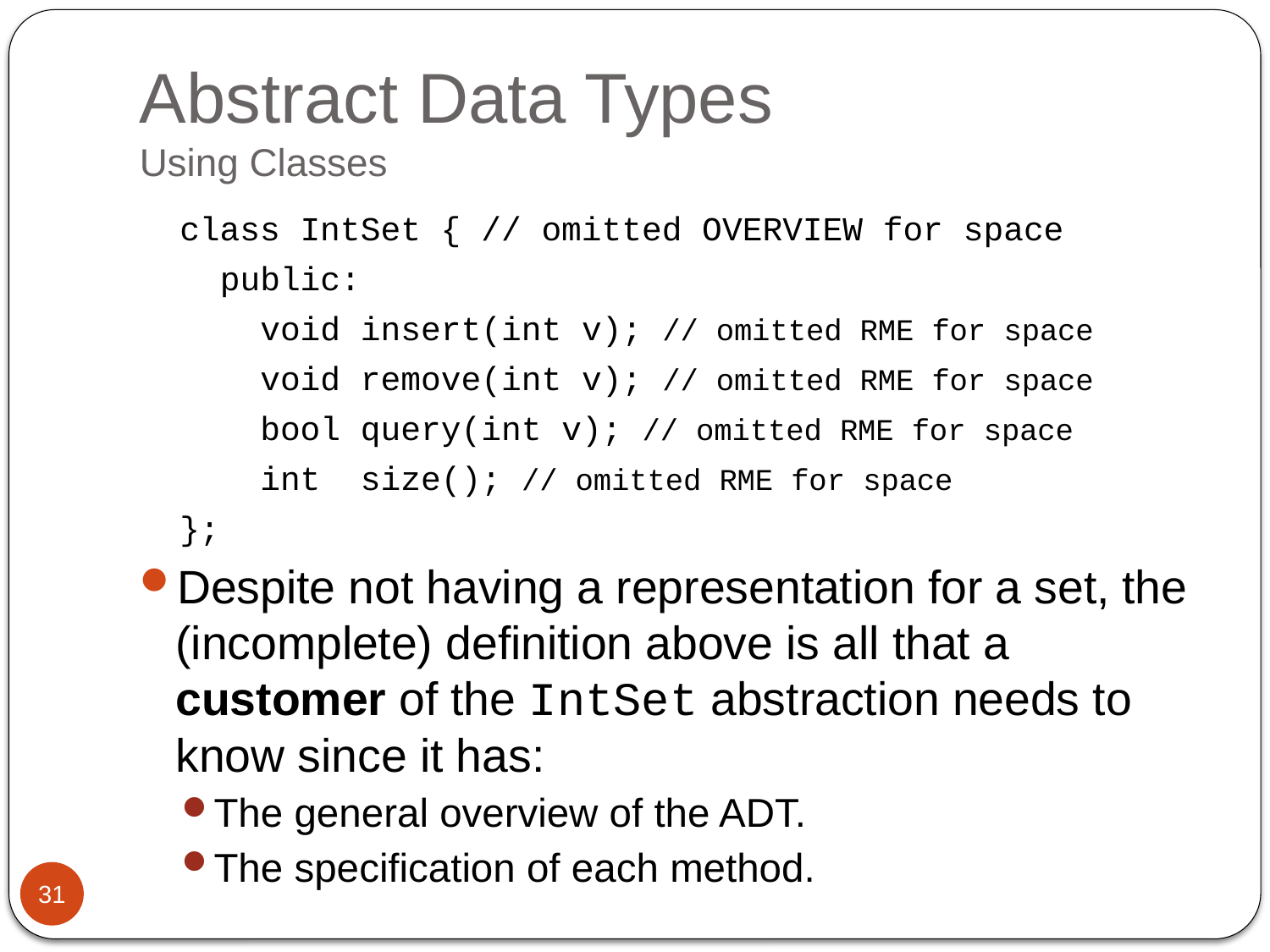

# Abstract Data Types Using Classes
  class IntSet { // omitted OVERVIEW for space
    public:
      void insert(int v); // omitted RME for space
      void remove(int v); // omitted RME for space
      bool query(int v); // omitted RME for space
      int  size(); // omitted RME for space
  };
Despite not having a representation for a set, the (incomplete) definition above is all that a customer of the IntSet abstraction needs to know since it has:
The general overview of the ADT.
The specification of each method.
31